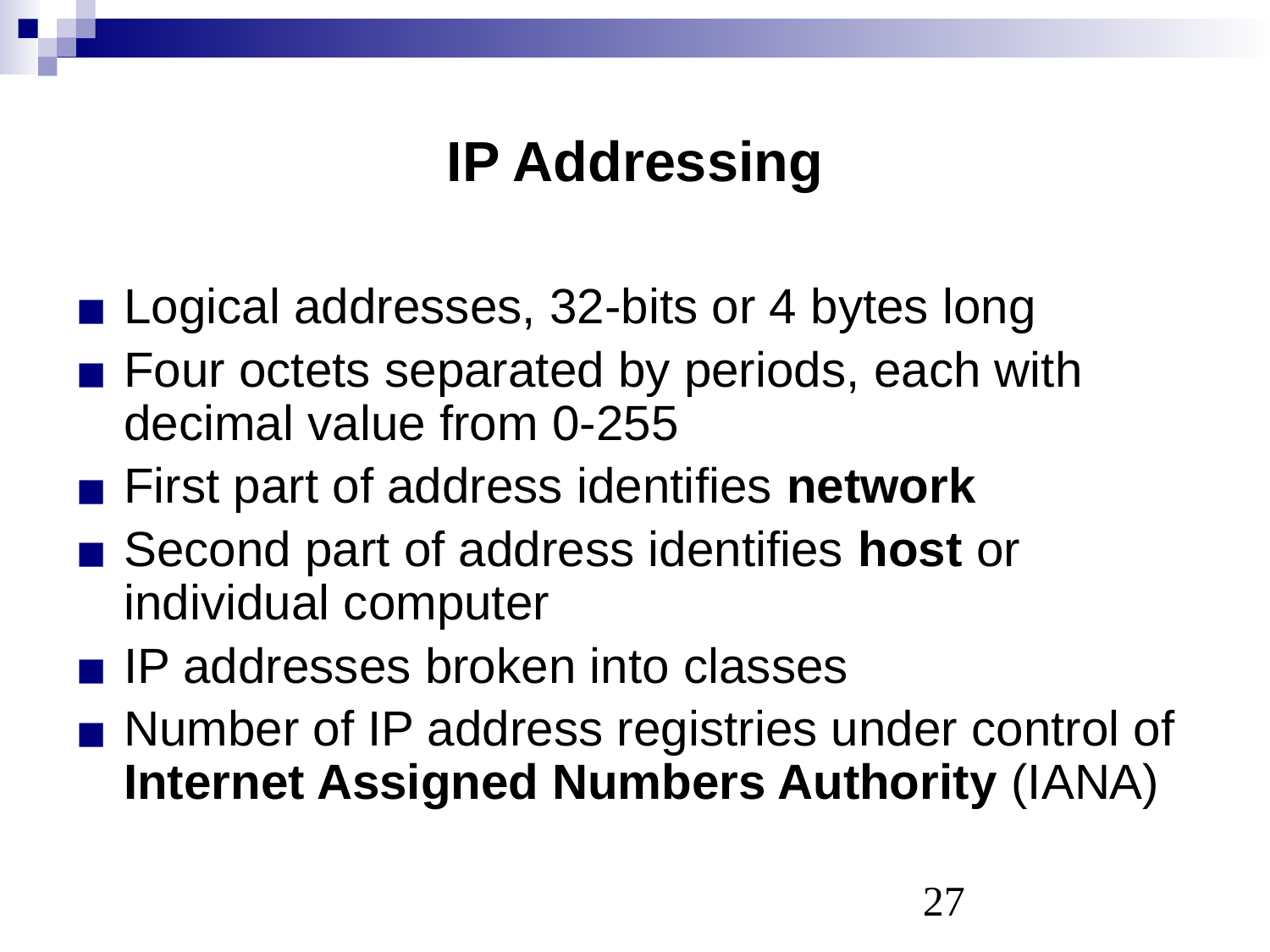

# IP Addressing
Logical addresses, 32-bits or 4 bytes long
Four octets separated by periods, each with decimal value from 0-255
First part of address identifies network
Second part of address identifies host or individual computer
IP addresses broken into classes
Number of IP address registries under control of Internet Assigned Numbers Authority (IANA)
27